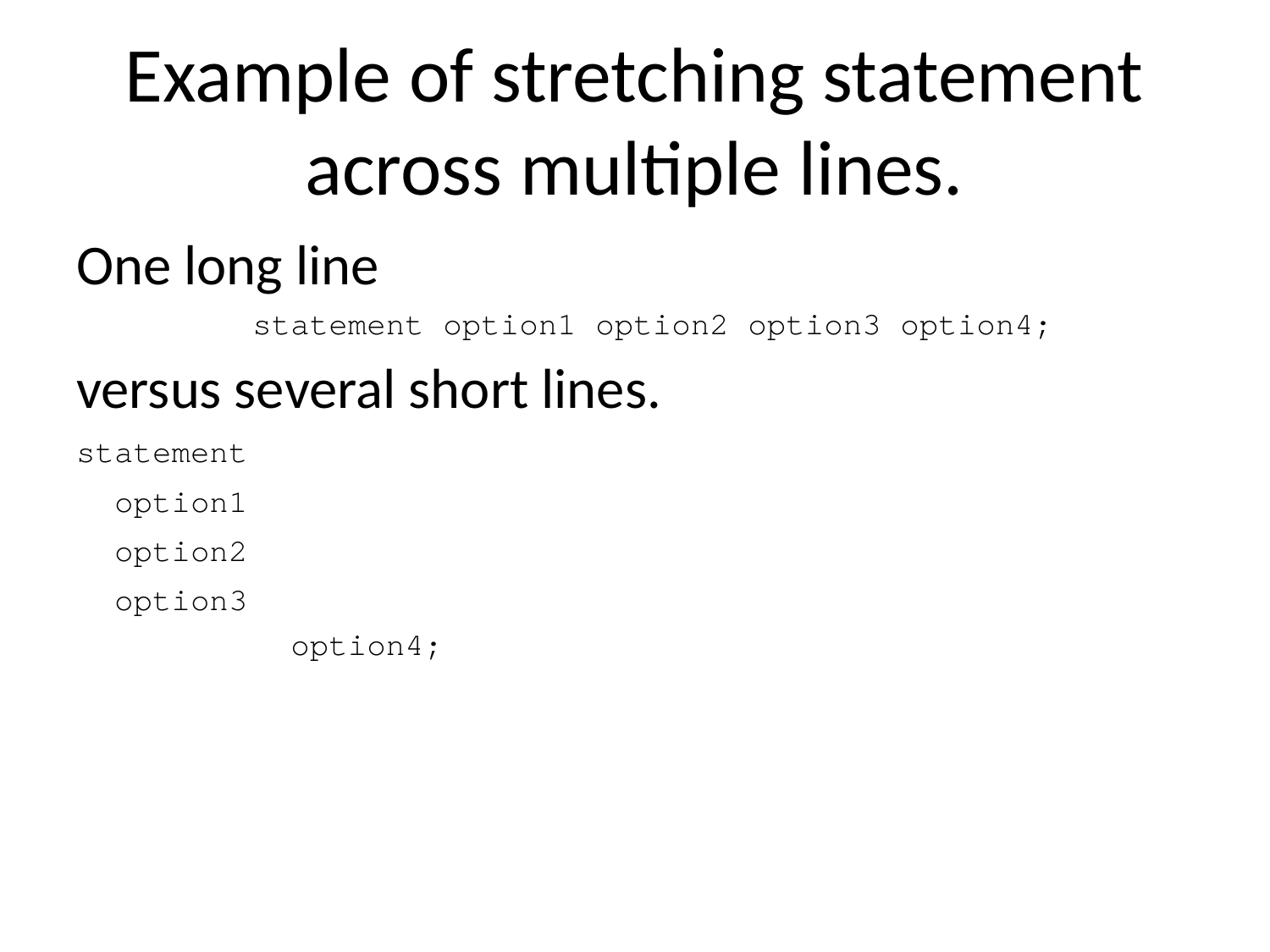

# Example of stretching statement across multiple lines.
One long line
statement option1 option2 option3 option4;
versus several short lines.
statement
  option1
  option2
  option3
  option4;